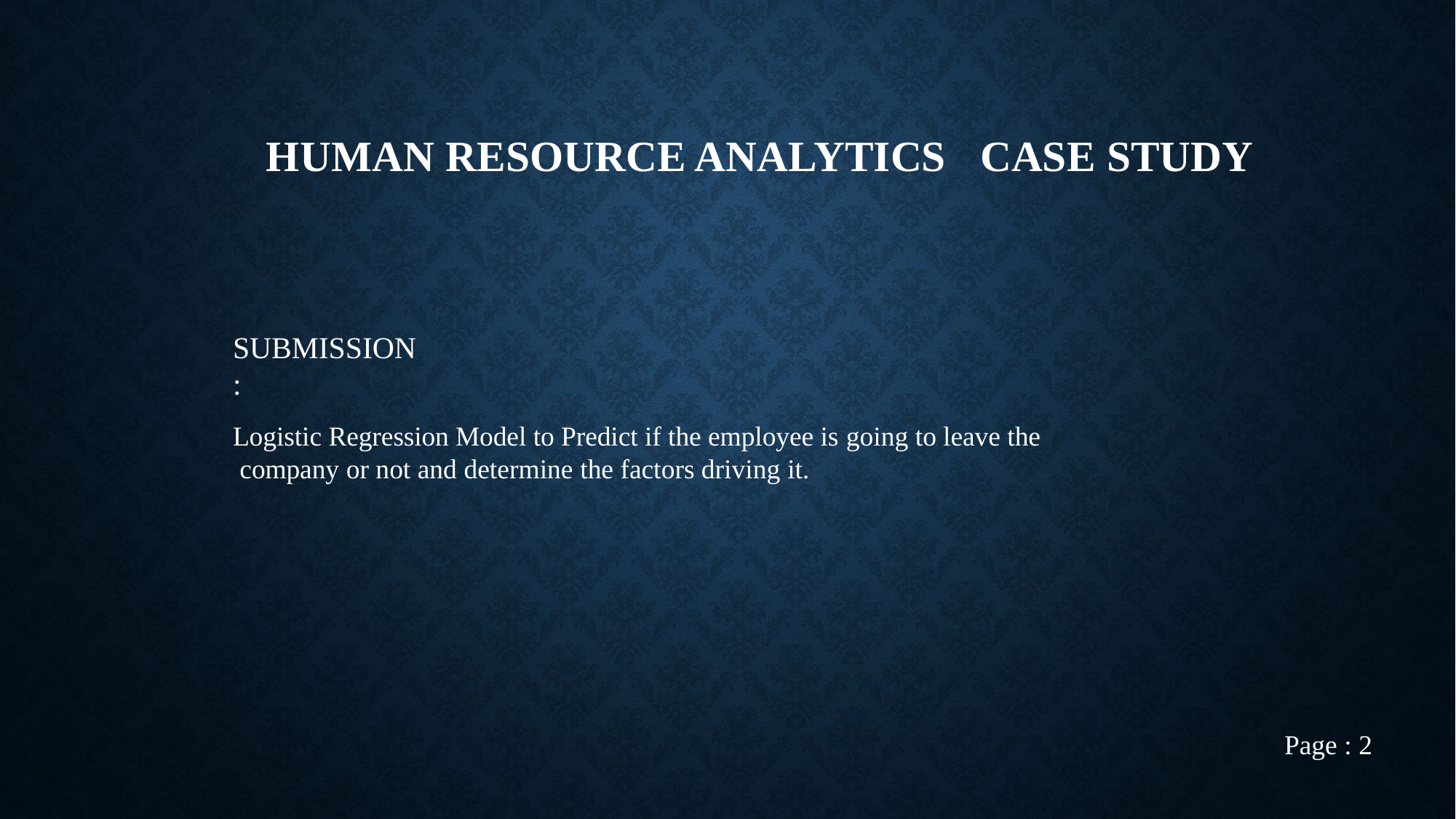

# HUMAN RESOURCE ANALYTICS	CASE STUDY
SUBMISSION
:
Logistic Regression Model to Predict if the employee is going to leave the  company or not and determine the factors driving it.
Page : 2